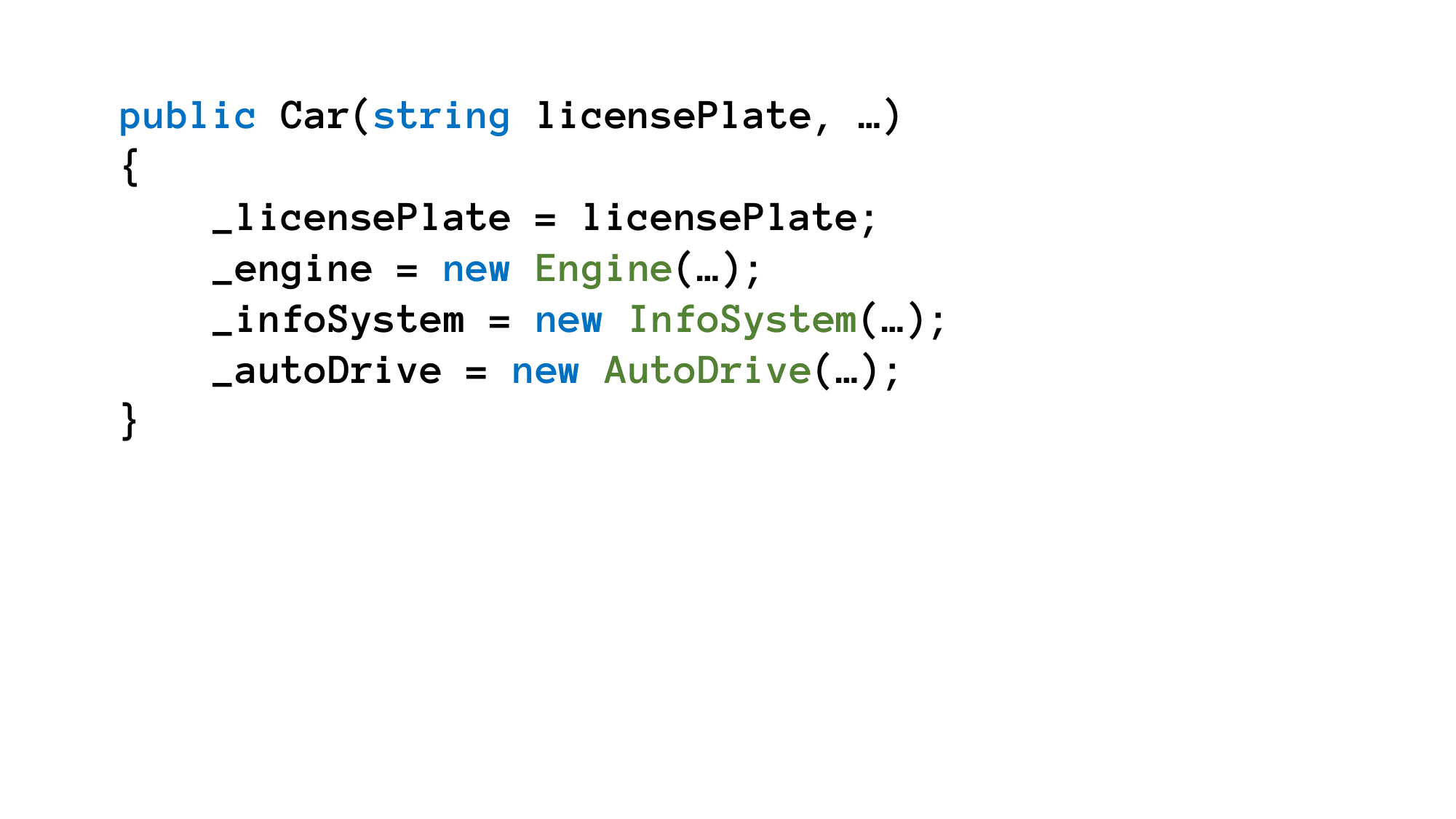

public Car(string licensePlate, …)
{
    _licensePlate = licensePlate;
    _engine = new Engine(…);
    _infoSystem = new InfoSystem(…);
    _autoDrive = new AutoDrive(…);
}